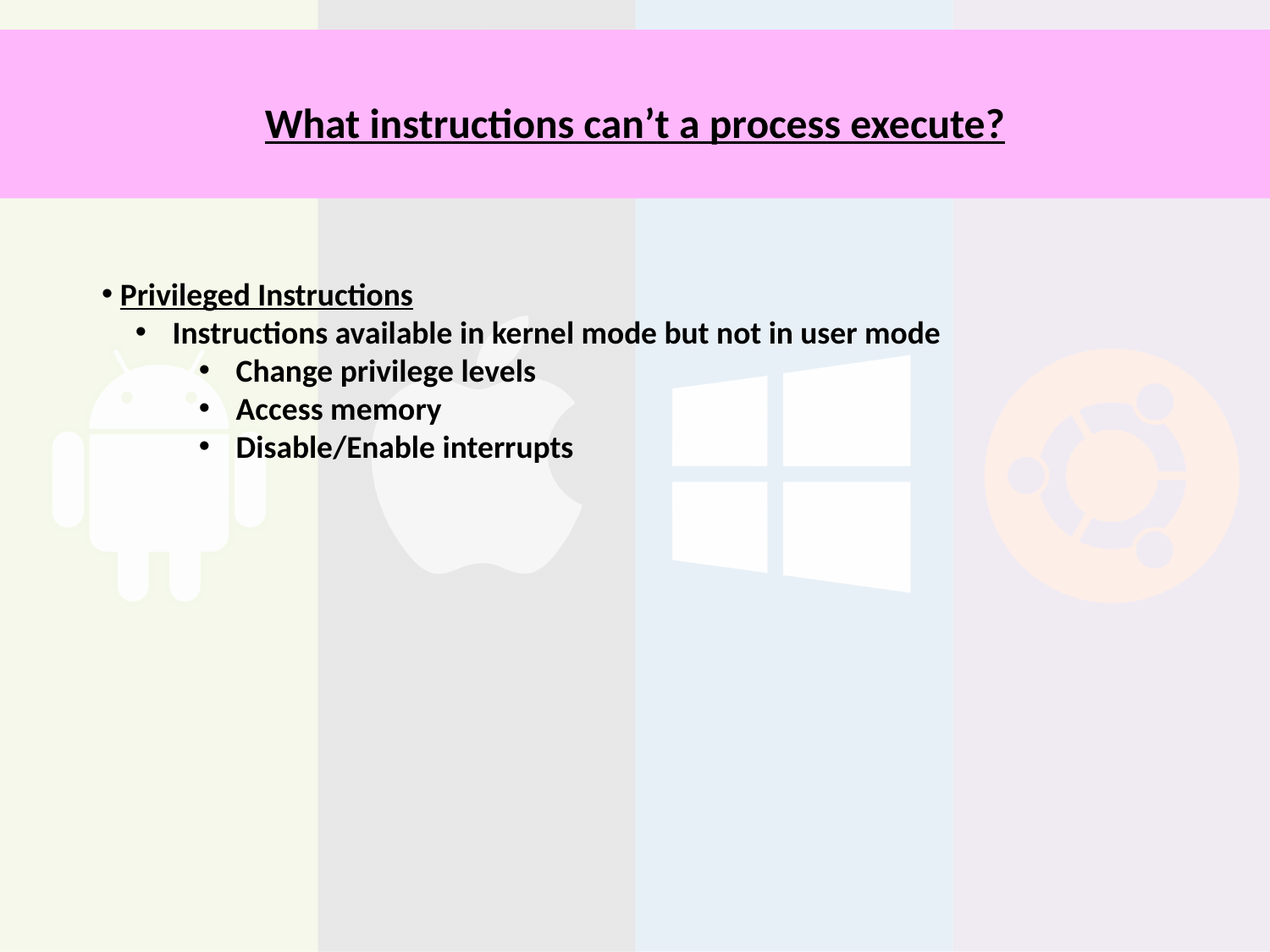

# What instructions can’t a process execute?
 Privileged Instructions
 Instructions available in kernel mode but not in user mode
 Change privilege levels
 Access memory
 Disable/Enable interrupts